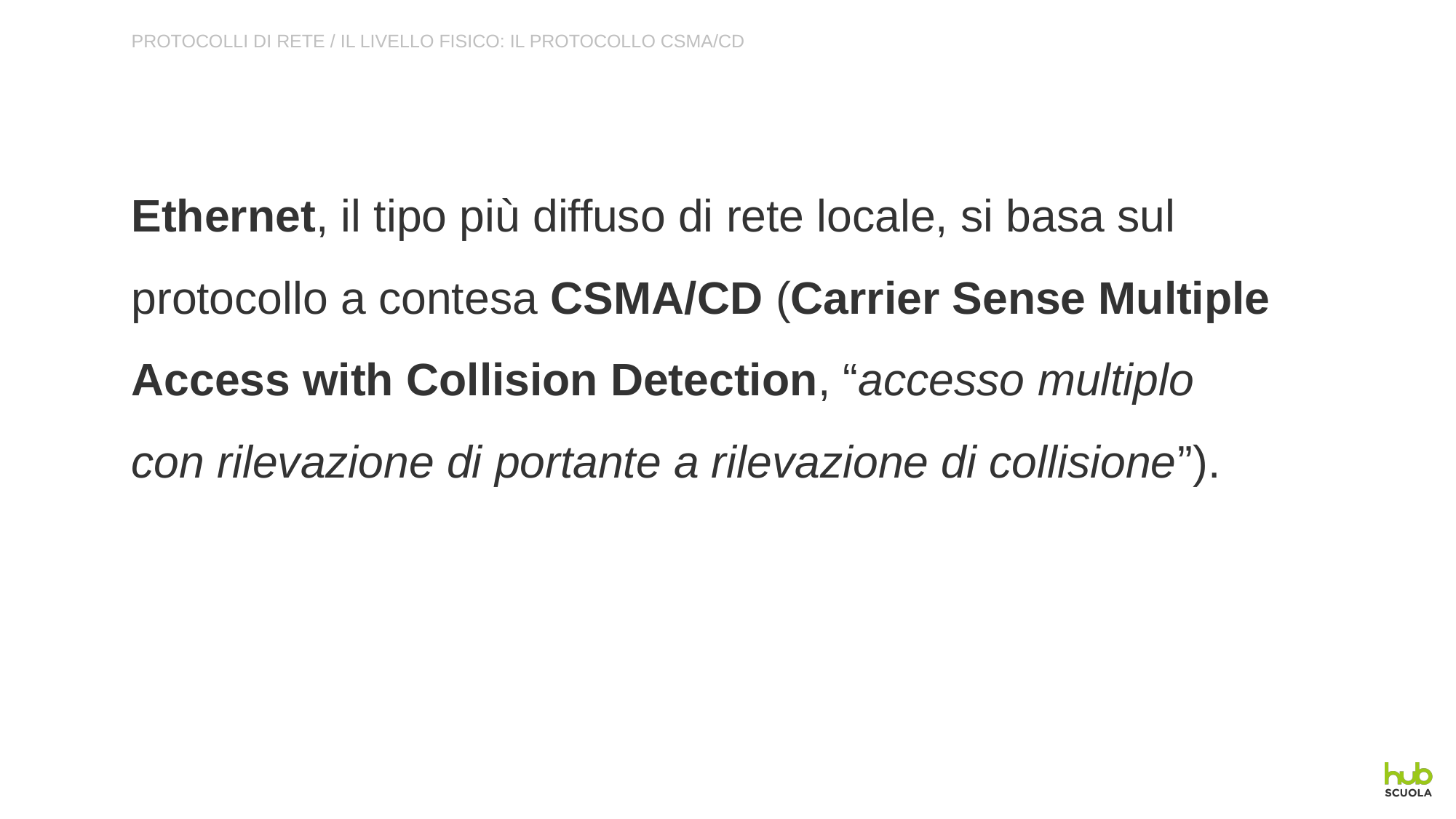

PROTOCOLLI DI RETE / IL LIVELLO FISICO: IL PROTOCOLLO CSMA/CD

Ethernet, il tipo più diffuso di rete locale, si basa sul protocollo a contesa CSMA/CD (Carrier Sense Multiple Access with Collision Detection, “accesso multiplo
con rilevazione di portante a rilevazione di collisione”).